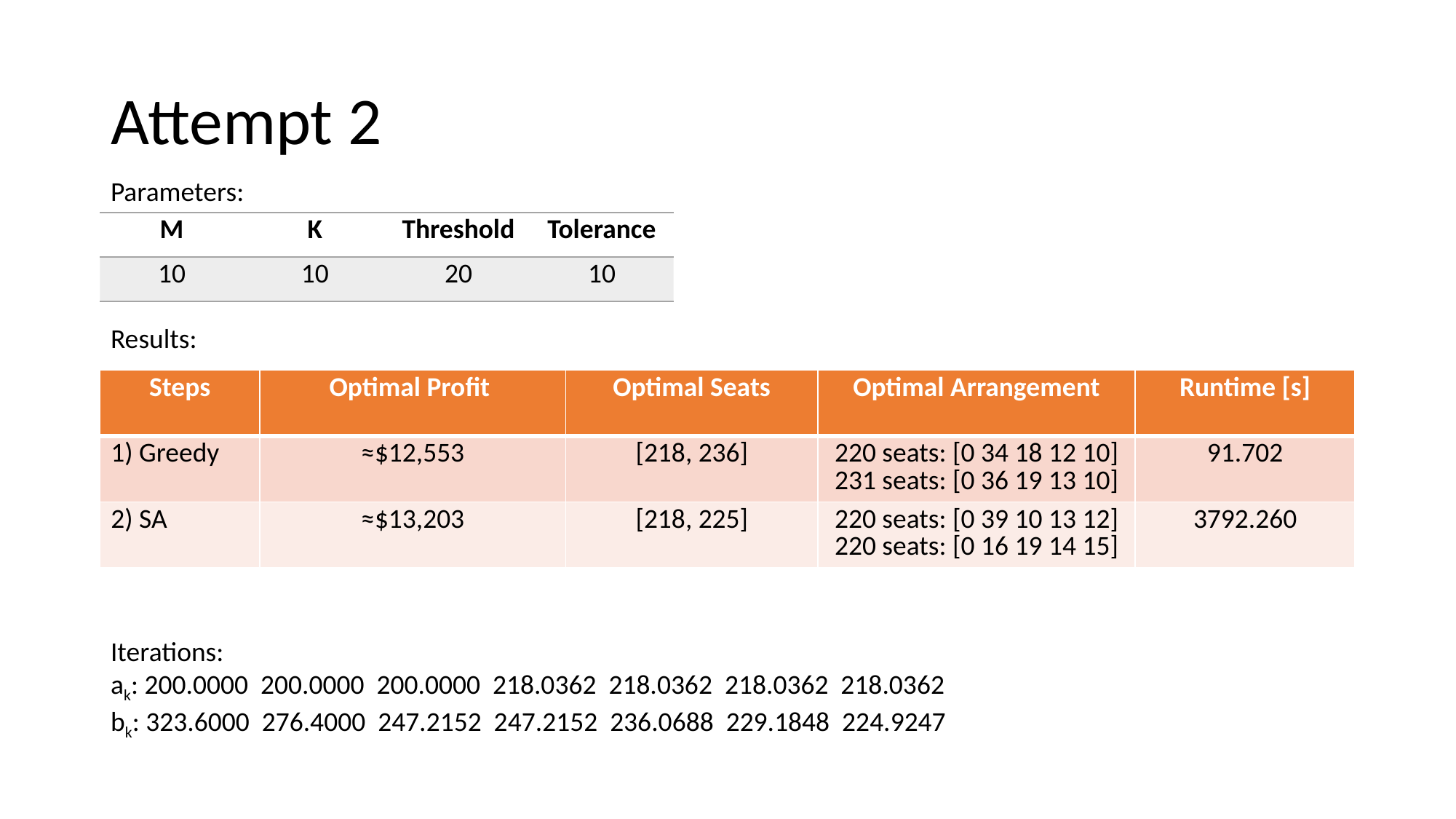

# Attempt 2
Parameters:
| M | K | Threshold | Tolerance |
| --- | --- | --- | --- |
| 10 | 10 | 20 | 10 |
Results:
| Steps | Optimal Profit | Optimal Seats | Optimal Arrangement | Runtime [s] |
| --- | --- | --- | --- | --- |
| 1) Greedy | ≈$12,553 | [218, 236] | 220 seats: [0 34 18 12 10] 231 seats: [0 36 19 13 10] | 91.702 |
| 2) SA | ≈$13,203 | [218, 225] | 220 seats: [0 39 10 13 12] 220 seats: [0 16 19 14 15] | 3792.260 |
Iterations:
ak: 200.0000  200.0000  200.0000  218.0362  218.0362  218.0362  218.0362
bk: 323.6000  276.4000  247.2152  247.2152  236.0688  229.1848  224.9247